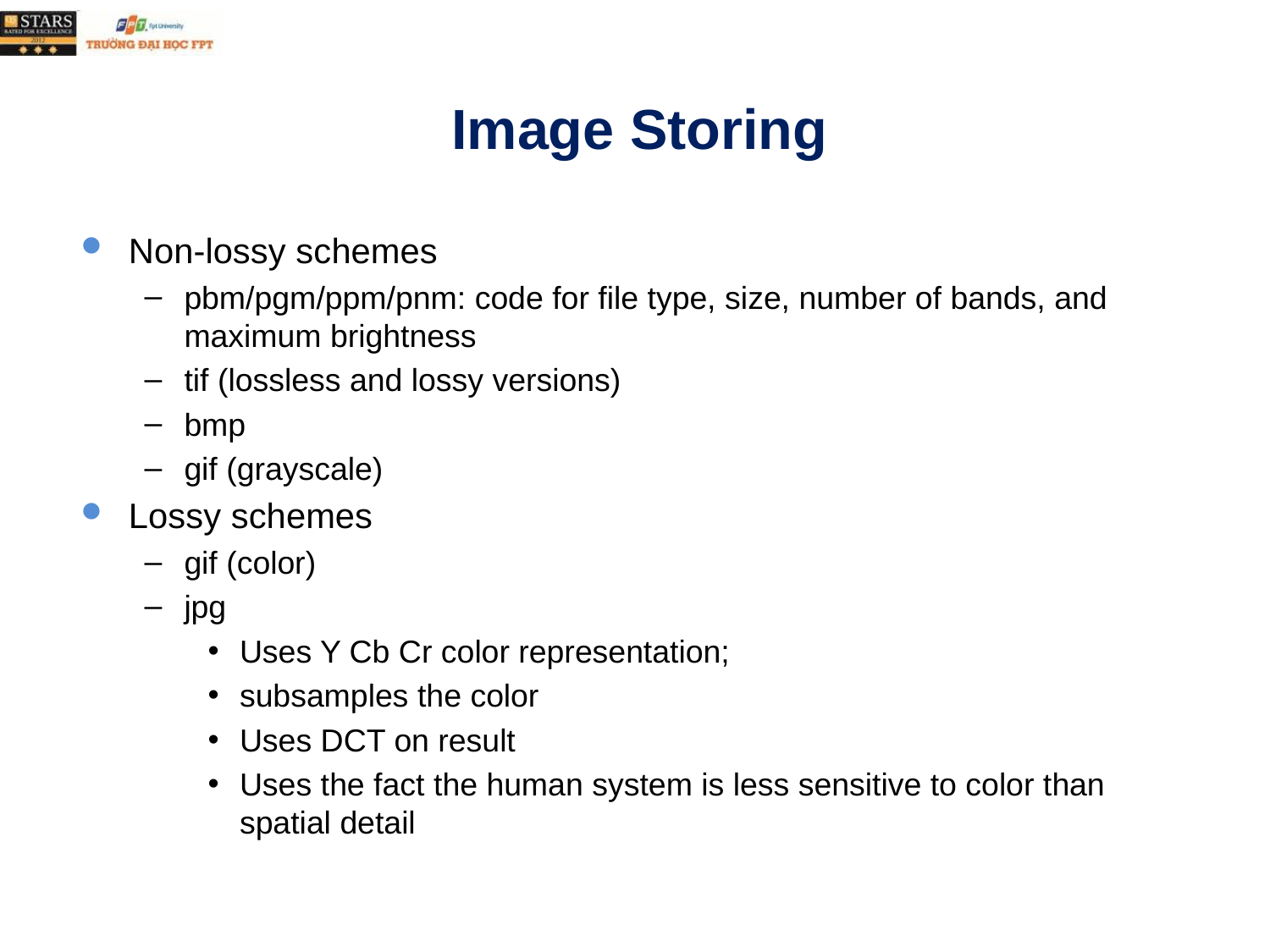

# Image Storing
Non-lossy schemes
pbm/pgm/ppm/pnm: code for file type, size, number of bands, and maximum brightness
tif (lossless and lossy versions)
bmp
gif (grayscale)
Lossy schemes
gif (color)
jpg
Uses Y Cb Cr color representation;
subsamples the color
Uses DCT on result
Uses the fact the human system is less sensitive to color than spatial detail